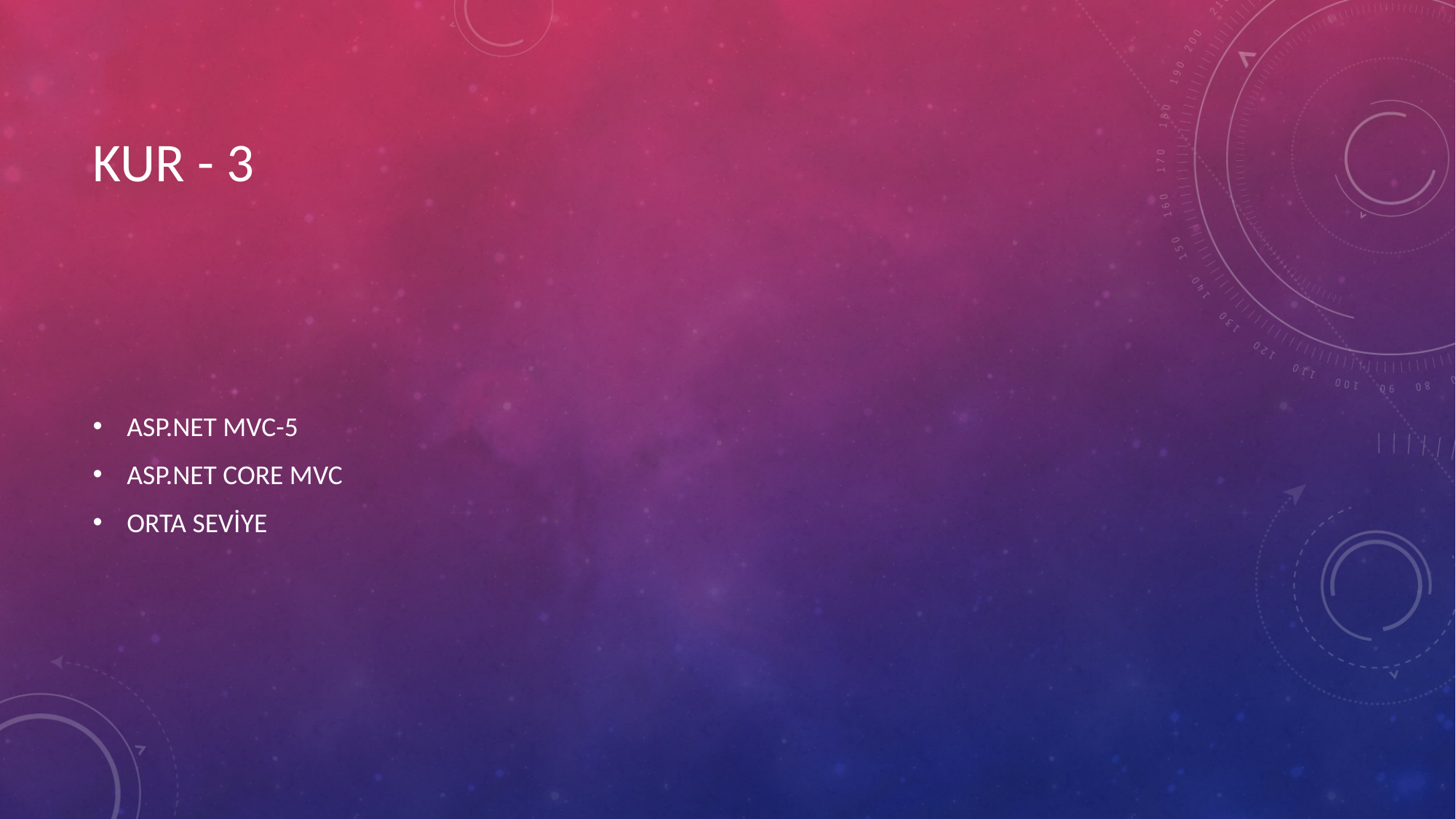

# Kur - 3
ASP.NET MVC-5
ASP.NET CORE MVC
ORTA SEVİYE